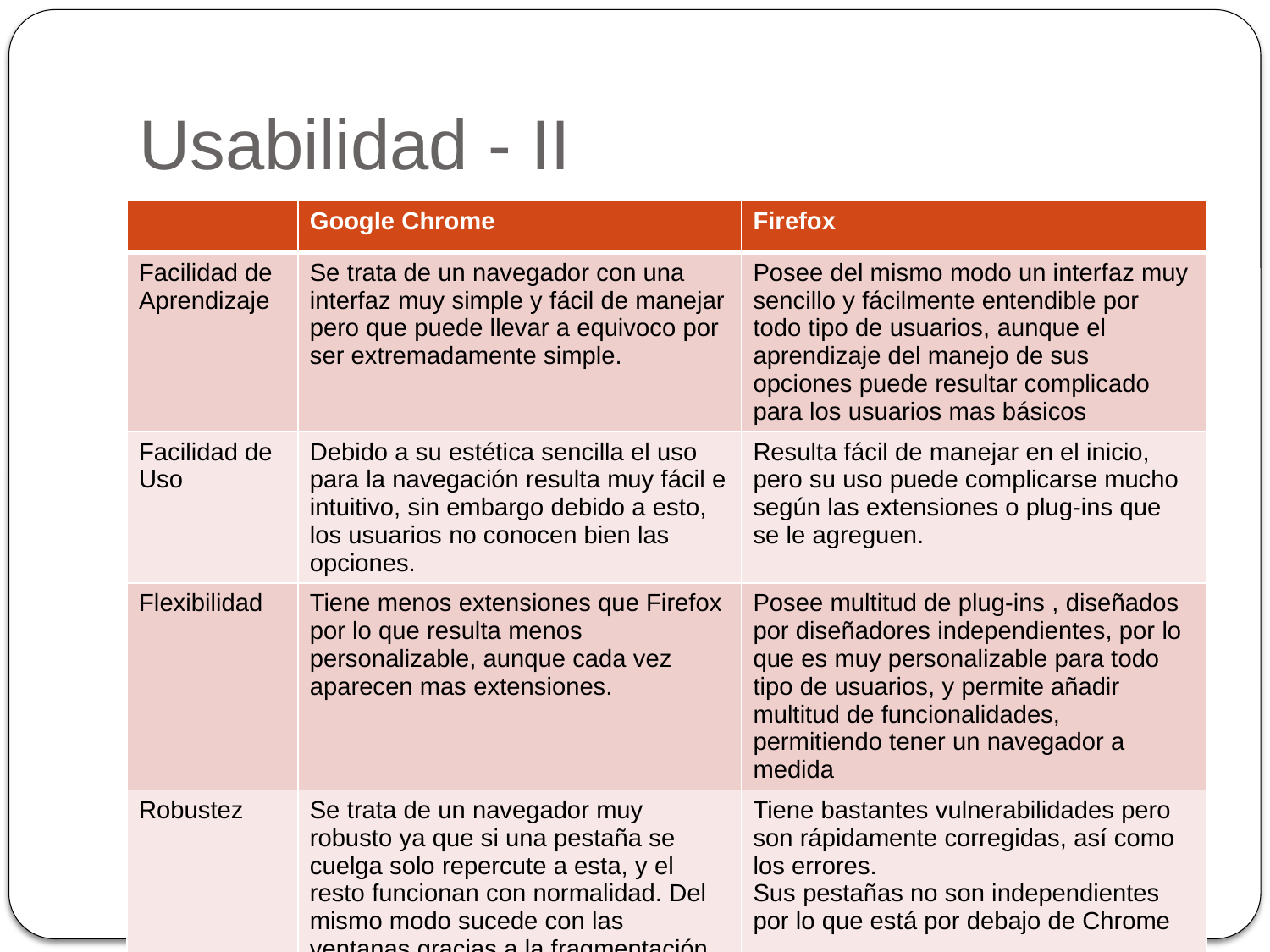

# Usabilidad - II
|  | Google Chrome | Firefox |
| --- | --- | --- |
| Facilidad de Aprendizaje | Se trata de un navegador con una interfaz muy simple y fácil de manejar pero que puede llevar a equivoco por ser extremadamente simple. | Posee del mismo modo un interfaz muy sencillo y fácilmente entendible por todo tipo de usuarios, aunque el aprendizaje del manejo de sus opciones puede resultar complicado para los usuarios mas básicos |
| Facilidad de Uso | Debido a su estética sencilla el uso para la navegación resulta muy fácil e intuitivo, sin embargo debido a esto, los usuarios no conocen bien las opciones. | Resulta fácil de manejar en el inicio, pero su uso puede complicarse mucho según las extensiones o plug-ins que se le agreguen. |
| Flexibilidad | Tiene menos extensiones que Firefox por lo que resulta menos personalizable, aunque cada vez aparecen mas extensiones. | Posee multitud de plug-ins , diseñados por diseñadores independientes, por lo que es muy personalizable para todo tipo de usuarios, y permite añadir multitud de funcionalidades, permitiendo tener un navegador a medida |
| Robustez | Se trata de un navegador muy robusto ya que si una pestaña se cuelga solo repercute a esta, y el resto funcionan con normalidad. Del mismo modo sucede con las ventanas gracias a la fragmentación de los procesos. | Tiene bastantes vulnerabilidades pero son rápidamente corregidas, así como los errores. Sus pestañas no son independientes por lo que está por debajo de Chrome |